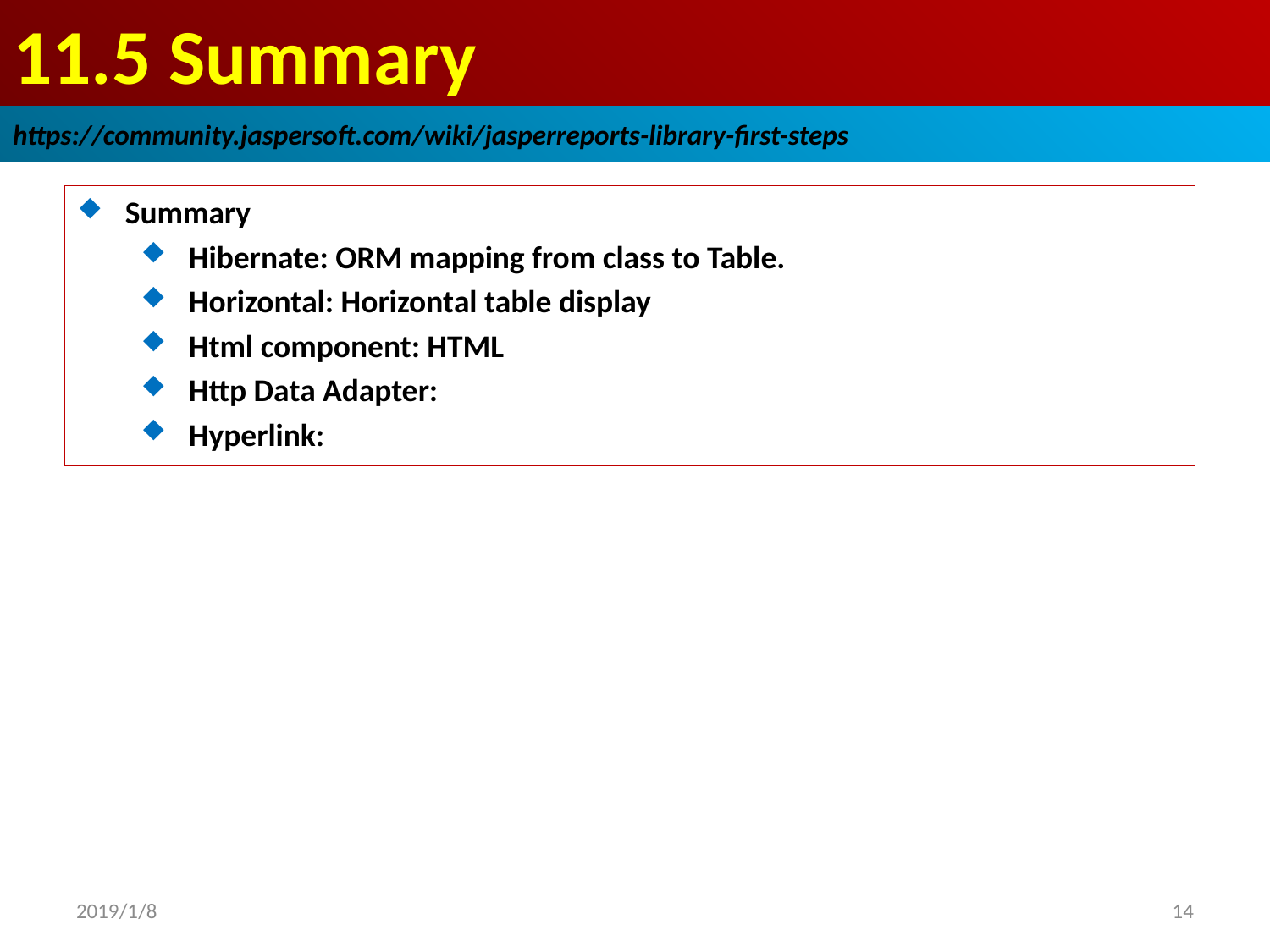

# 11.5 Summary
https://community.jaspersoft.com/wiki/jasperreports-library-first-steps
Summary
Hibernate: ORM mapping from class to Table.
Horizontal: Horizontal table display
Html component: HTML
Http Data Adapter:
Hyperlink:
2019/1/8
14